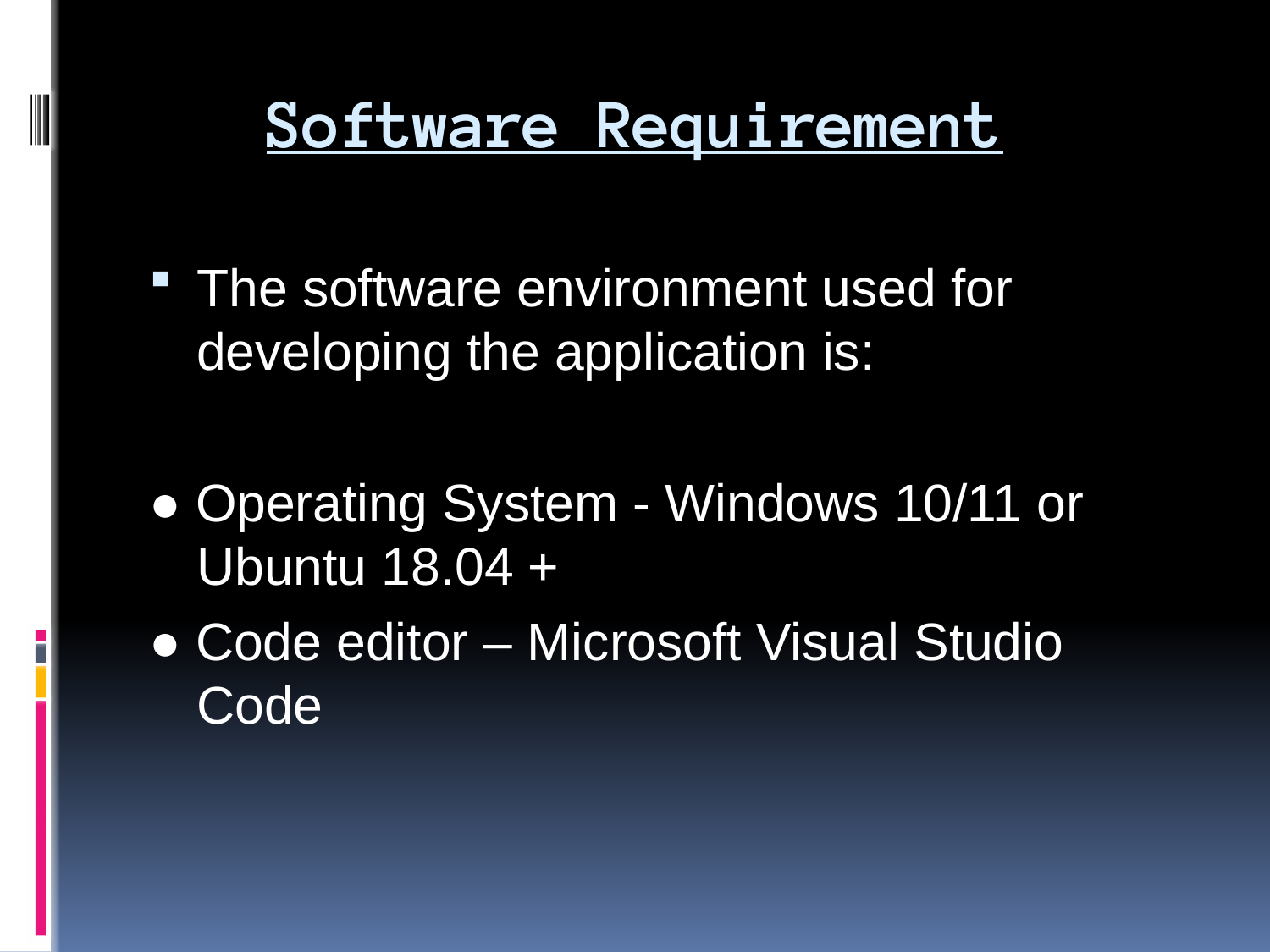

# Software Requirement
The software environment used for developing the application is:

● Operating System - Windows 10/11 or Ubuntu 18.04 +
● Code editor – Microsoft Visual Studio Code